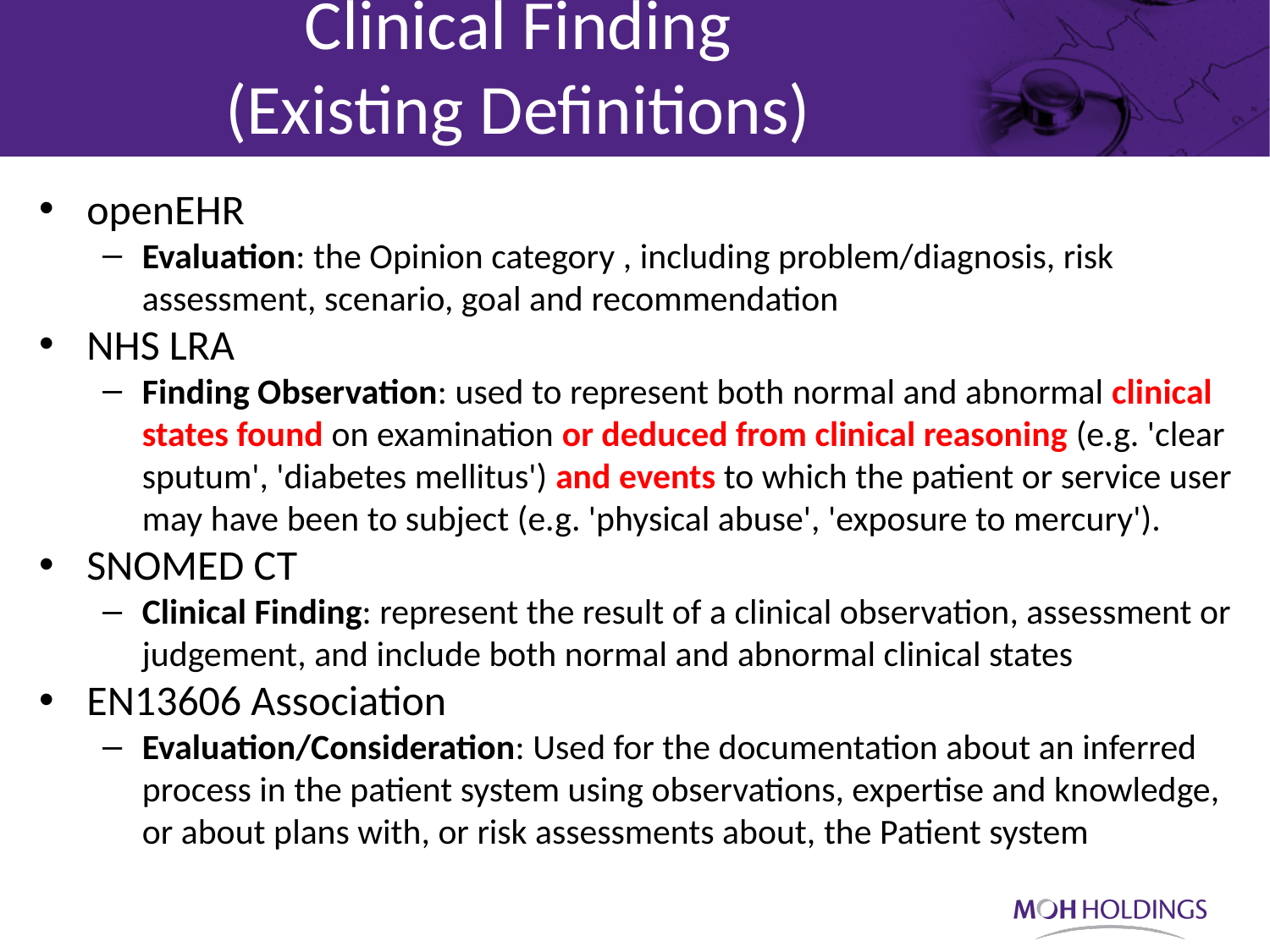

Clinical Finding
(Existing Definitions)
openEHR
Evaluation: the Opinion category , including problem/diagnosis, risk assessment, scenario, goal and recommendation
NHS LRA
Finding Observation: used to represent both normal and abnormal clinical states found on examination or deduced from clinical reasoning (e.g. 'clear sputum', 'diabetes mellitus') and events to which the patient or service user may have been to subject (e.g. 'physical abuse', 'exposure to mercury').
SNOMED CT
Clinical Finding: represent the result of a clinical observation, assessment or judgement, and include both normal and abnormal clinical states
EN13606 Association
Evaluation/Consideration: Used for the documentation about an inferred process in the patient system using observations, expertise and knowledge, or about plans with, or risk assessments about, the Patient system